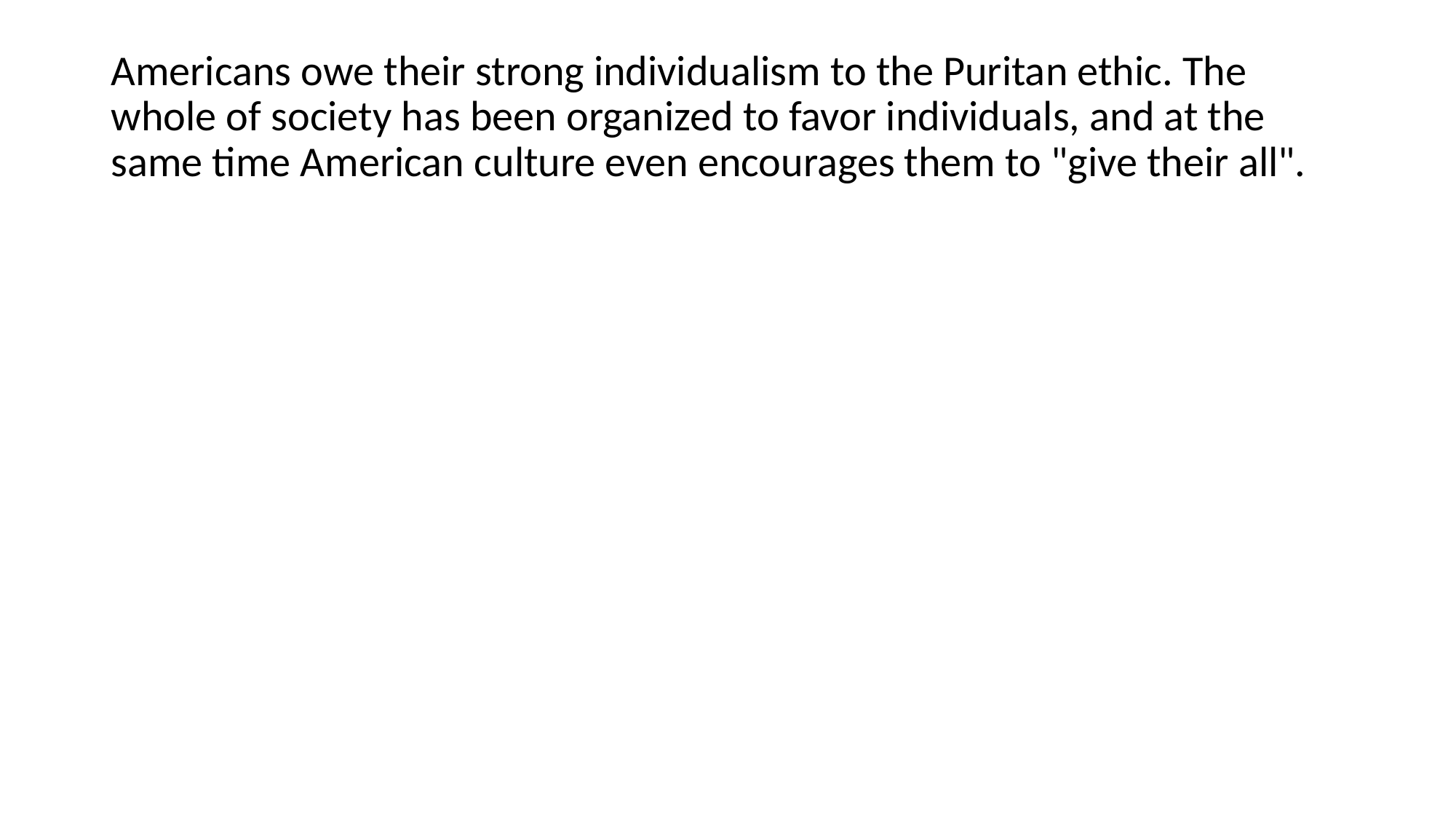

Americans owe their strong individualism to the Puritan ethic. The whole of society has been organized to favor individuals, and at the same time American culture even encourages them to "give their all".
#